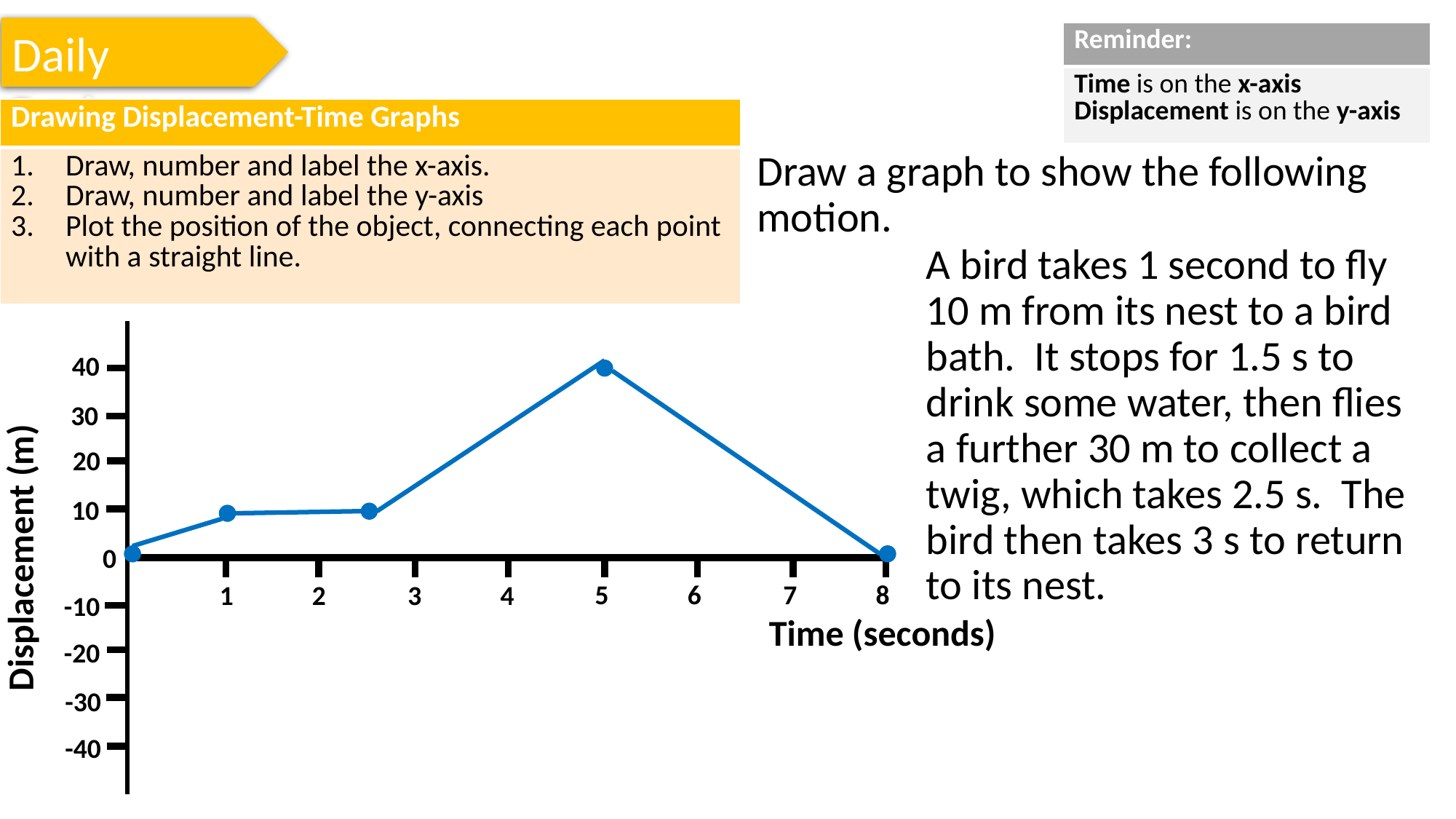

Daily Review
| Reminder: |
| --- |
| Time is on the x-axis Displacement is on the y-axis |
| Drawing Displacement-Time Graphs |
| --- |
| Draw, number and label the x-axis. Draw, number and label the y-axis Plot the position of the object, connecting each point with a straight line. |
Draw a graph to show the following motion.
A bird takes 1 second to fly 10 m from its nest to a bird bath.  It stops for 1.5 s to drink some water, then flies a further 30 m to collect a twig, which takes 2.5 s.  The bird then takes 3 s to return to its nest.
|  |  |  |  |  |  |  |  |  |  |  |  |  |  |  |  |  |  |
| --- | --- | --- | --- | --- | --- | --- | --- | --- | --- | --- | --- | --- | --- | --- | --- | --- | --- |
|  |  |  |  |  |  |  |  |  |  |  |  |  |  |  |  |  |  |
|  |  |  |  |  |  |  |  |  |  |  |  |  |  |  |  |  |  |
|  |  |  |  |  |  |  |  |  |  |  |  |  |  |  |  |  |  |
|  |  |  |  |  |  |  |  |  |  |  |  |  |  |  |  |  |  |
|  |  |  |  |  |  |  |  |  |  |  |  |  |  |  |  |  |  |
|  |  |  |  |  |  |  |  |  |  |  |  |  |  |  |  |  |  |
|  |  |  |  |  |  |  |  |  |  |  |  |  |  |  |  |  |  |
|  |  |  |  |  |  |  |  |  |  |  |  |  |  |  |  |  |  |
|  |  |  |  |  |  |  |  |  |  |  |  |  |  |  |  |  |  |
40
30
20
10
-10
-20
-30
-40

Displacement (m)
0
5
6
7
8
1
2
3
4

Time (seconds)